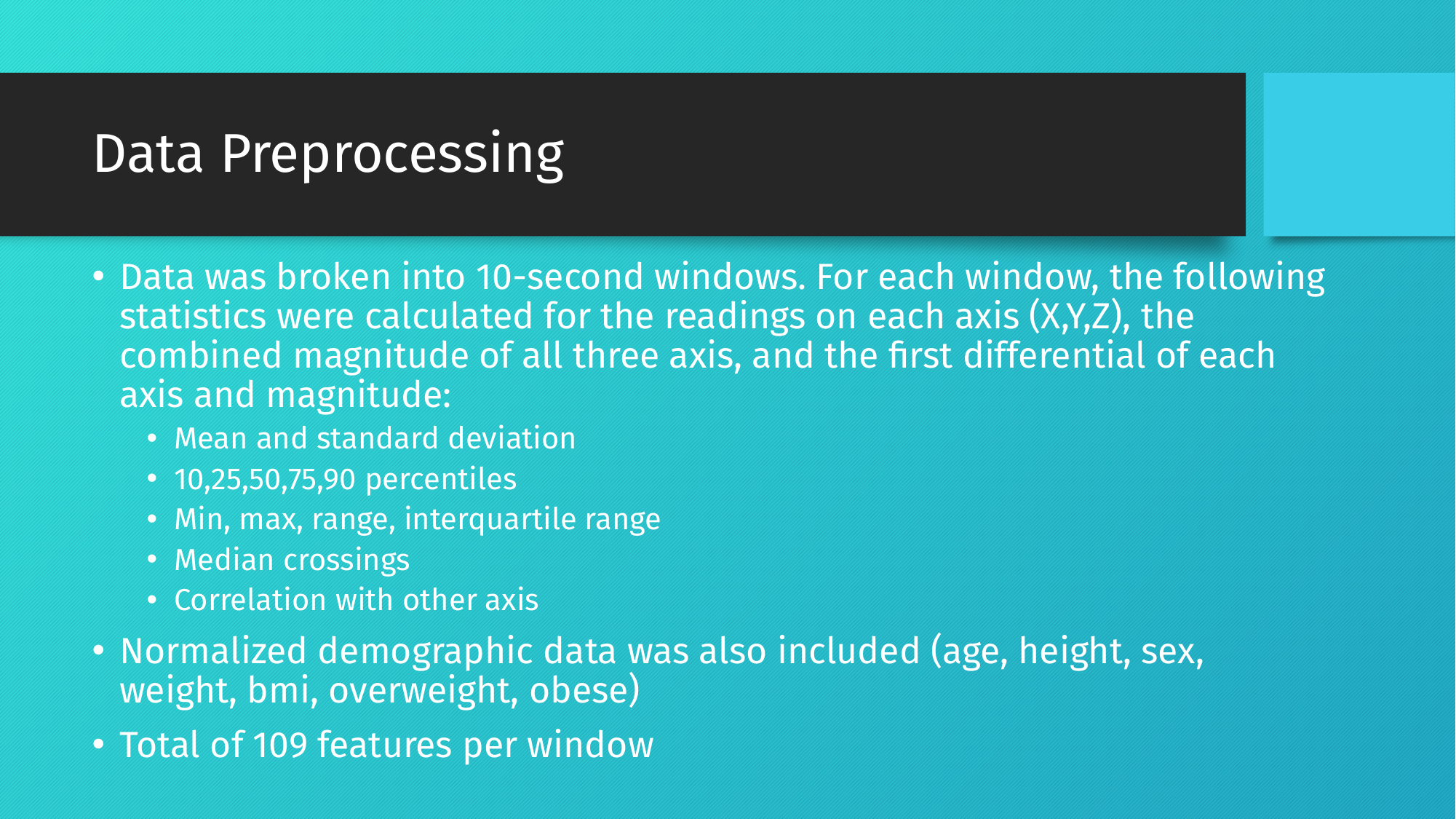

# Data Preprocessing
Data was broken into 10-second windows. For each window, the following statistics were calculated for the readings on each axis (X,Y,Z), the combined magnitude of all three axis, and the first differential of each axis and magnitude:
Mean and standard deviation
10,25,50,75,90 percentiles
Min, max, range, interquartile range
Median crossings
Correlation with other axis
Normalized demographic data was also included (age, height, sex, weight, bmi, overweight, obese)
Total of 109 features per window